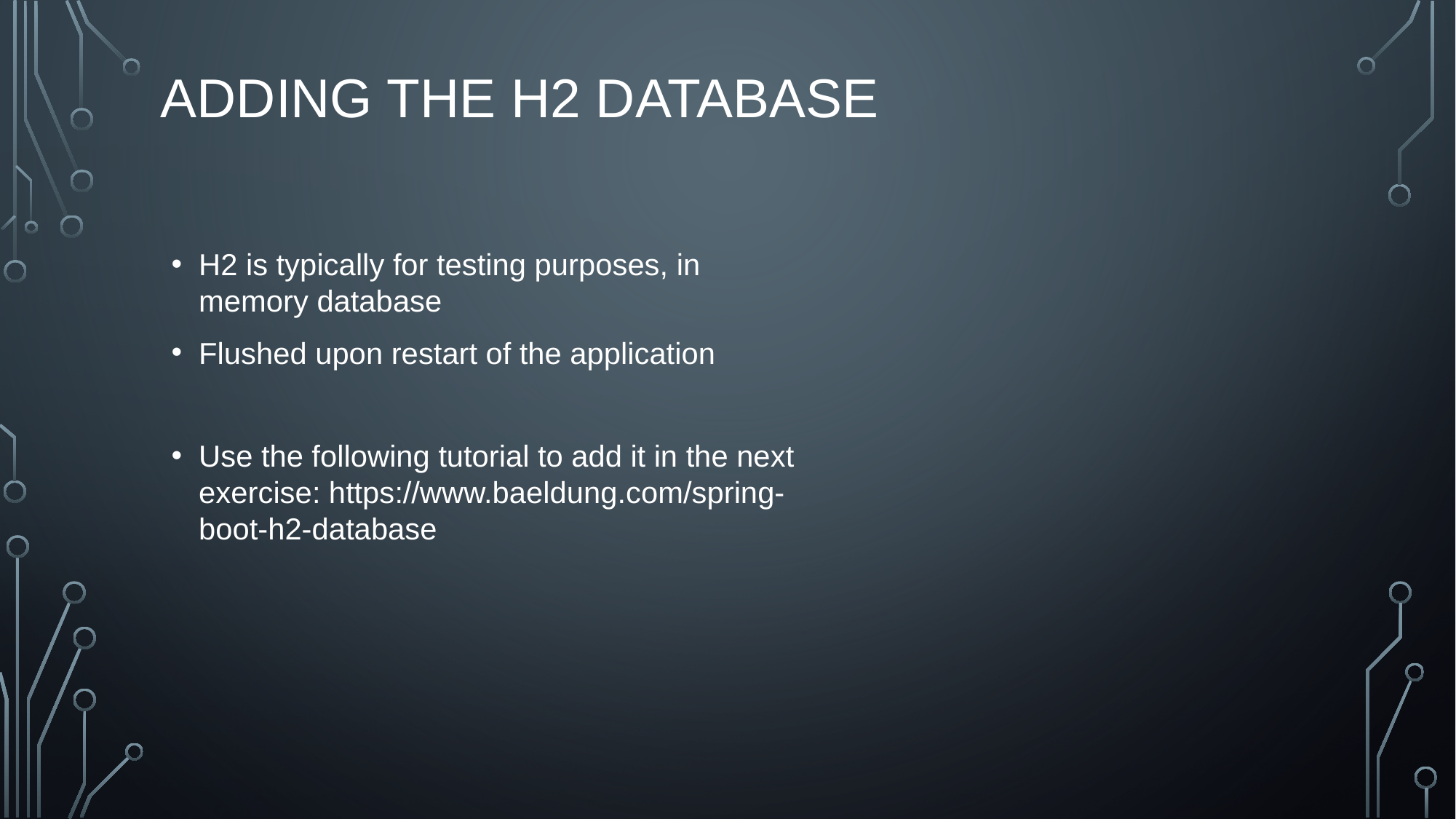

# ADDING THE H2 DATABASE

H2 is typically for testing purposes, in memory database
Flushed upon restart of the application

Use the following tutorial to add it in the next exercise: https://www.baeldung.com/spring-boot-h2-database